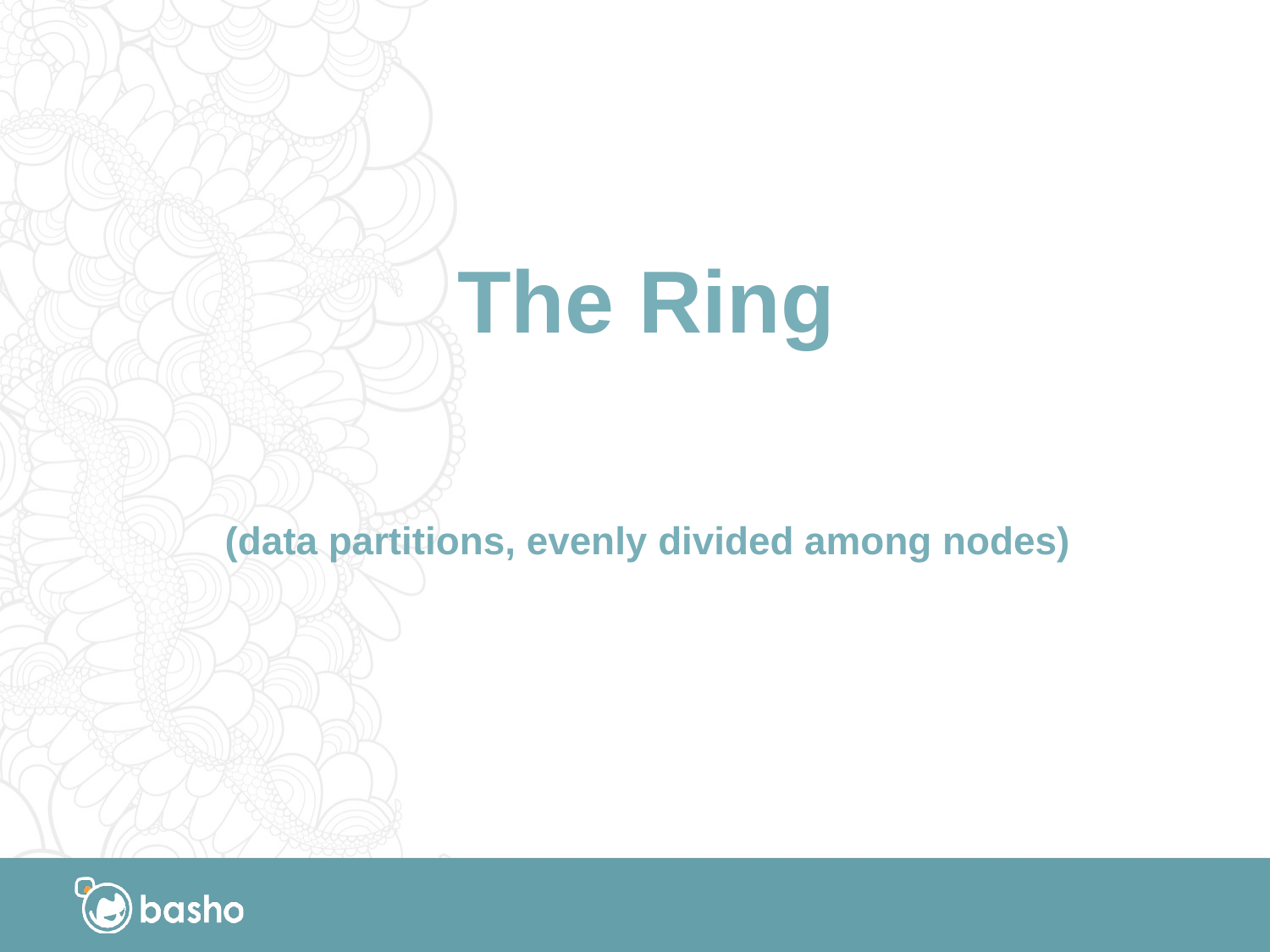

# The Ring
(data partitions, evenly divided among nodes)